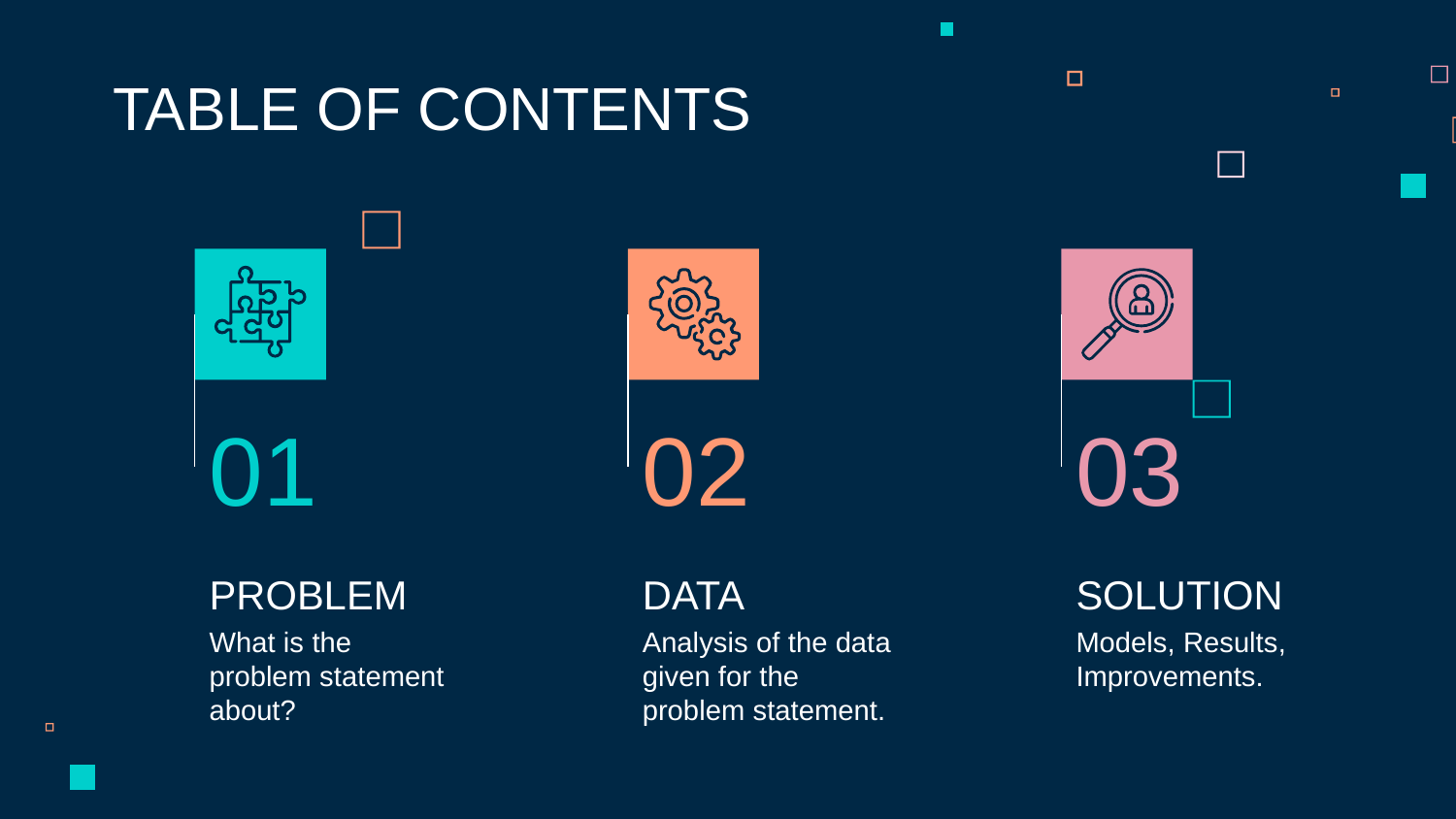

TABLE OF CONTENTS

01
02
03
# PROBLEM
DATA
SOLUTION
Models, Results, Improvements.
Analysis of the data given for the problem statement.
What is the problem statement about?